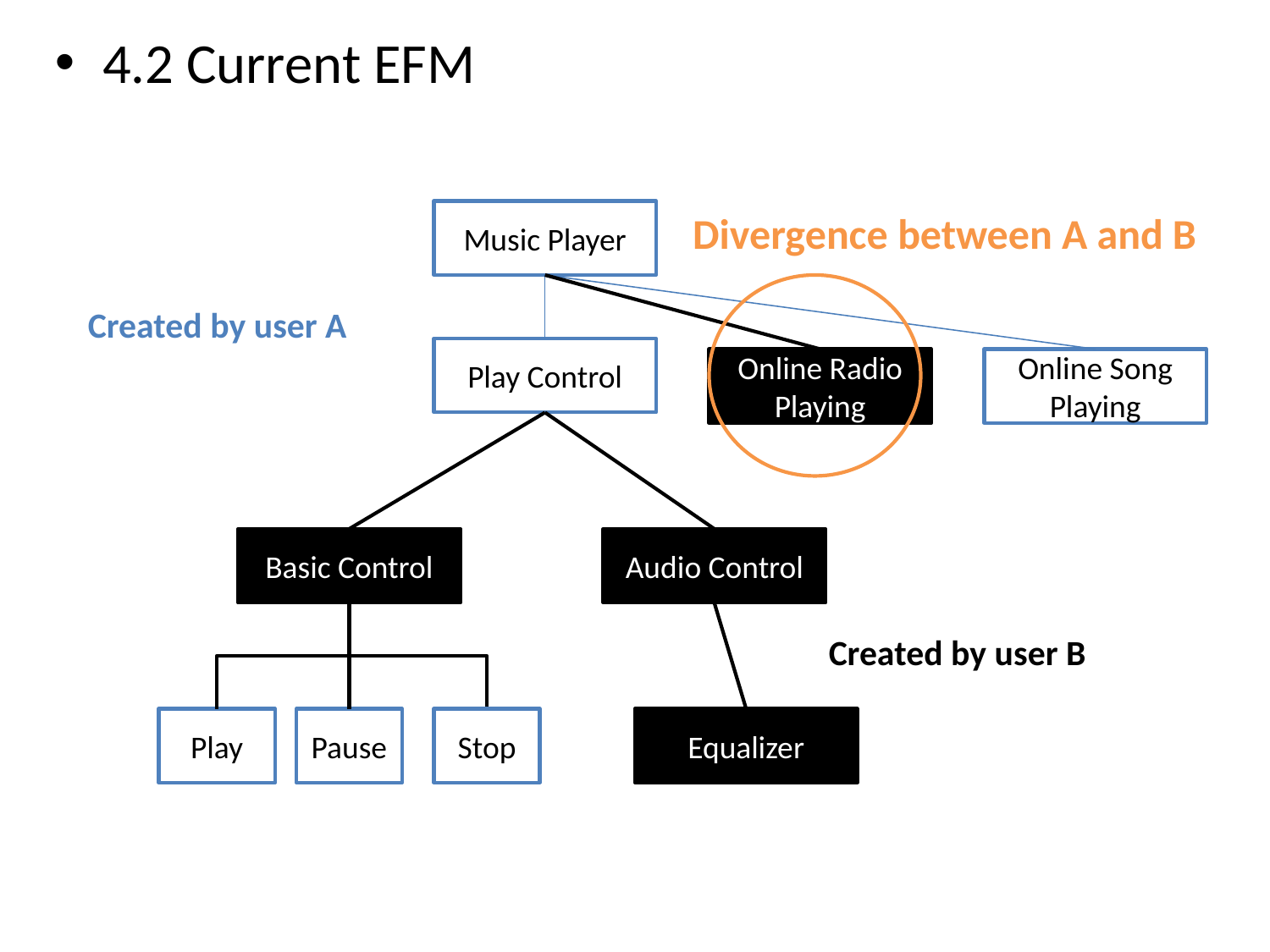

4.2 Current EFM
Music Player
Divergence between A and B

Created by user A
Play Control
Online Radio Playing
Online Song Playing
Basic Control
Audio Control
Created by user B
Play
Pause
Stop
Equalizer